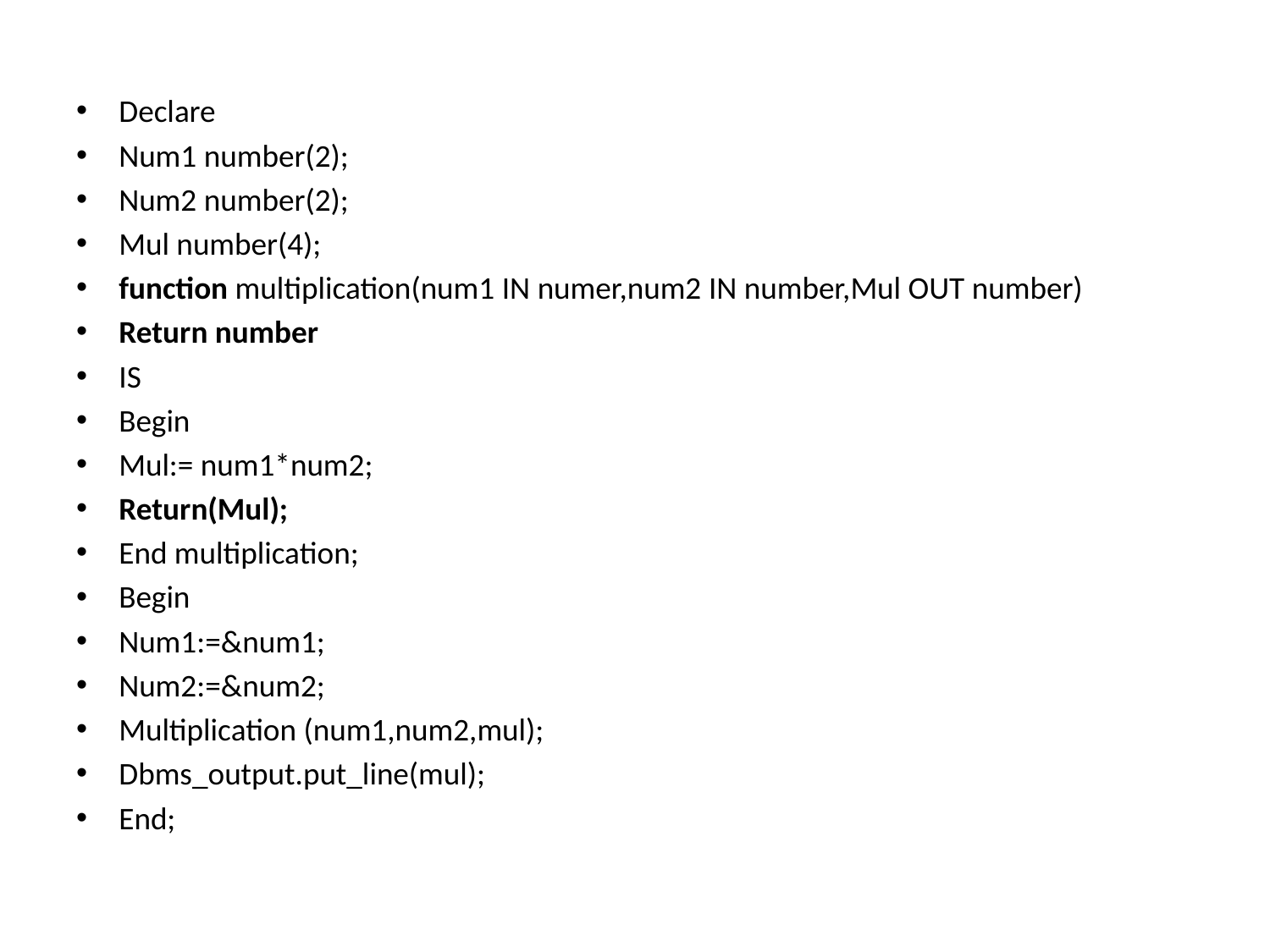

Declare
Num1 number(2);
Num2 number(2);
Mul number(4);
function multiplication(num1 IN numer,num2 IN number,Mul OUT number)
Return number
IS
Begin
Mul:= num1*num2;
Return(Mul);
End multiplication;
Begin
Num1:=&num1;
Num2:=&num2;
Multiplication (num1,num2,mul);
Dbms_output.put_line(mul);
End;